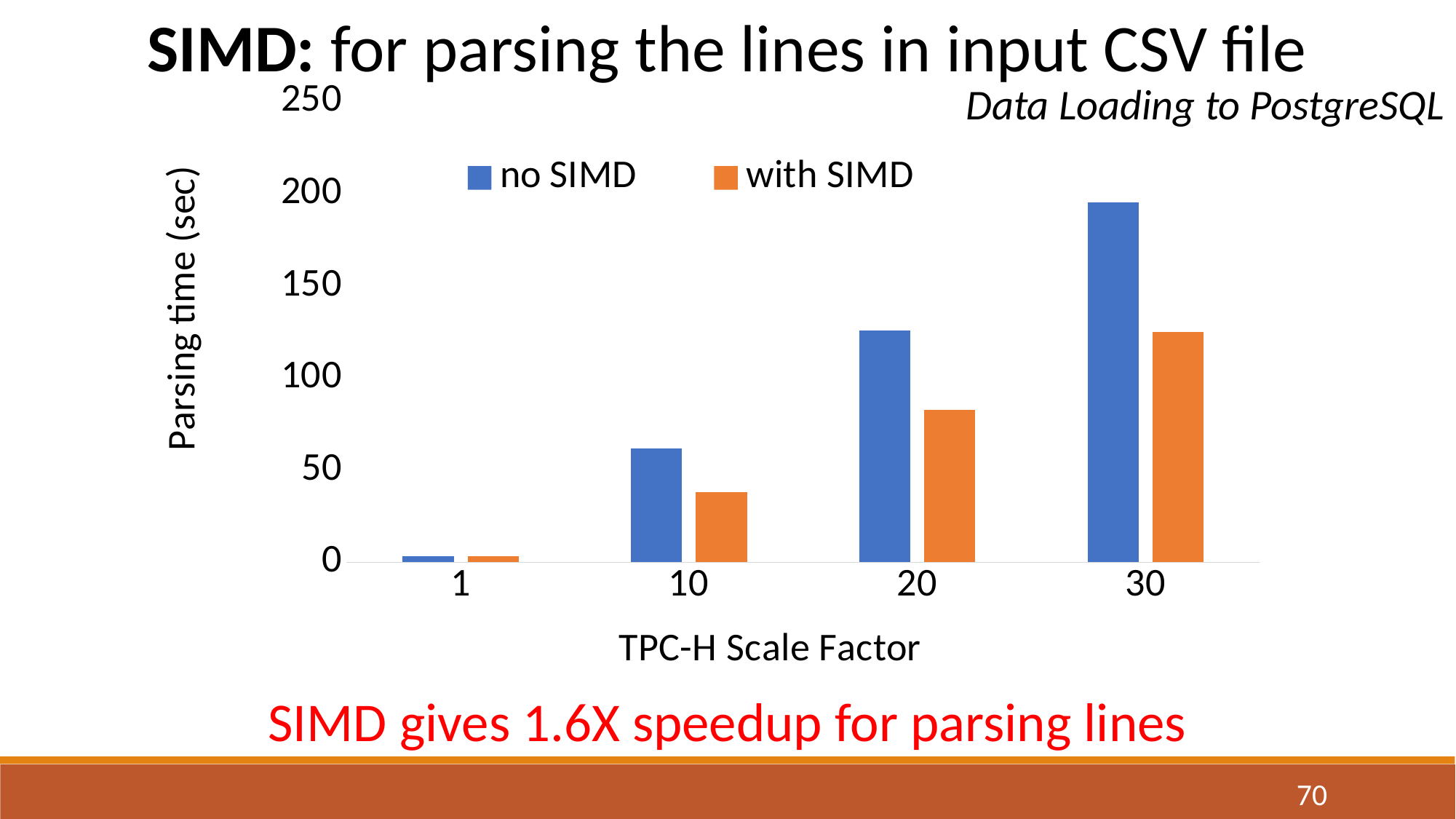

SIMD: for parsing the lines in input CSV file

### Chart

| Category | no SIMD | with SIMD |
|---|---|---|
| 1 | 3.49502066666667 | 3.145298 |
| 10 | 61.914849618 | 38.201526995 |
| 20 | 125.949144403333 | 82.715800993 |
| 30 | 195.248567723333 | 125.047760036 |
Data Loading to PostgreSQL
SIMD gives 1.6X speedup for parsing lines
70